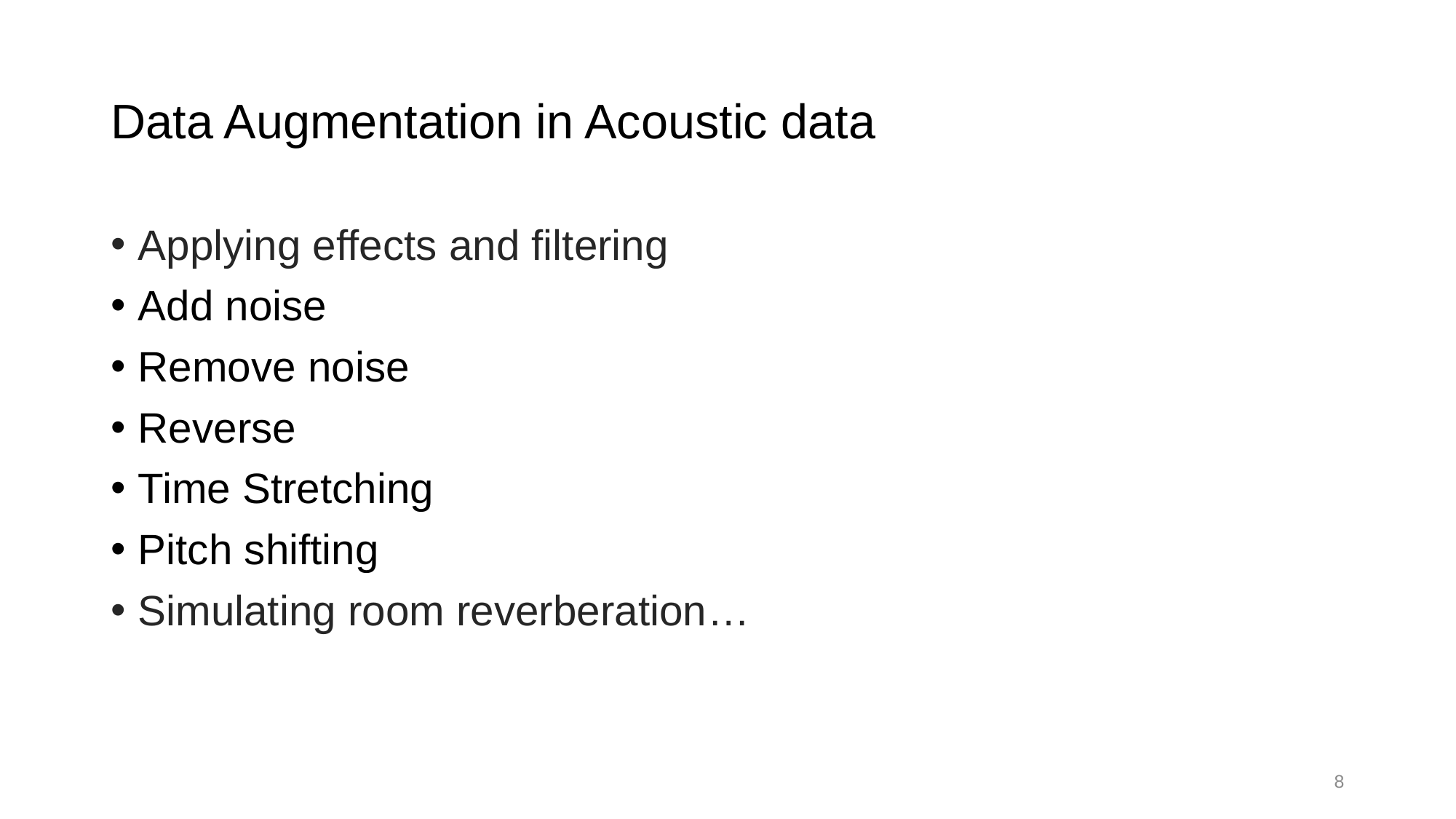

# Data Augmentation in Acoustic data
Applying effects and filtering
Add noise
Remove noise
Reverse
Time Stretching
Pitch shifting
Simulating room reverberation…

8